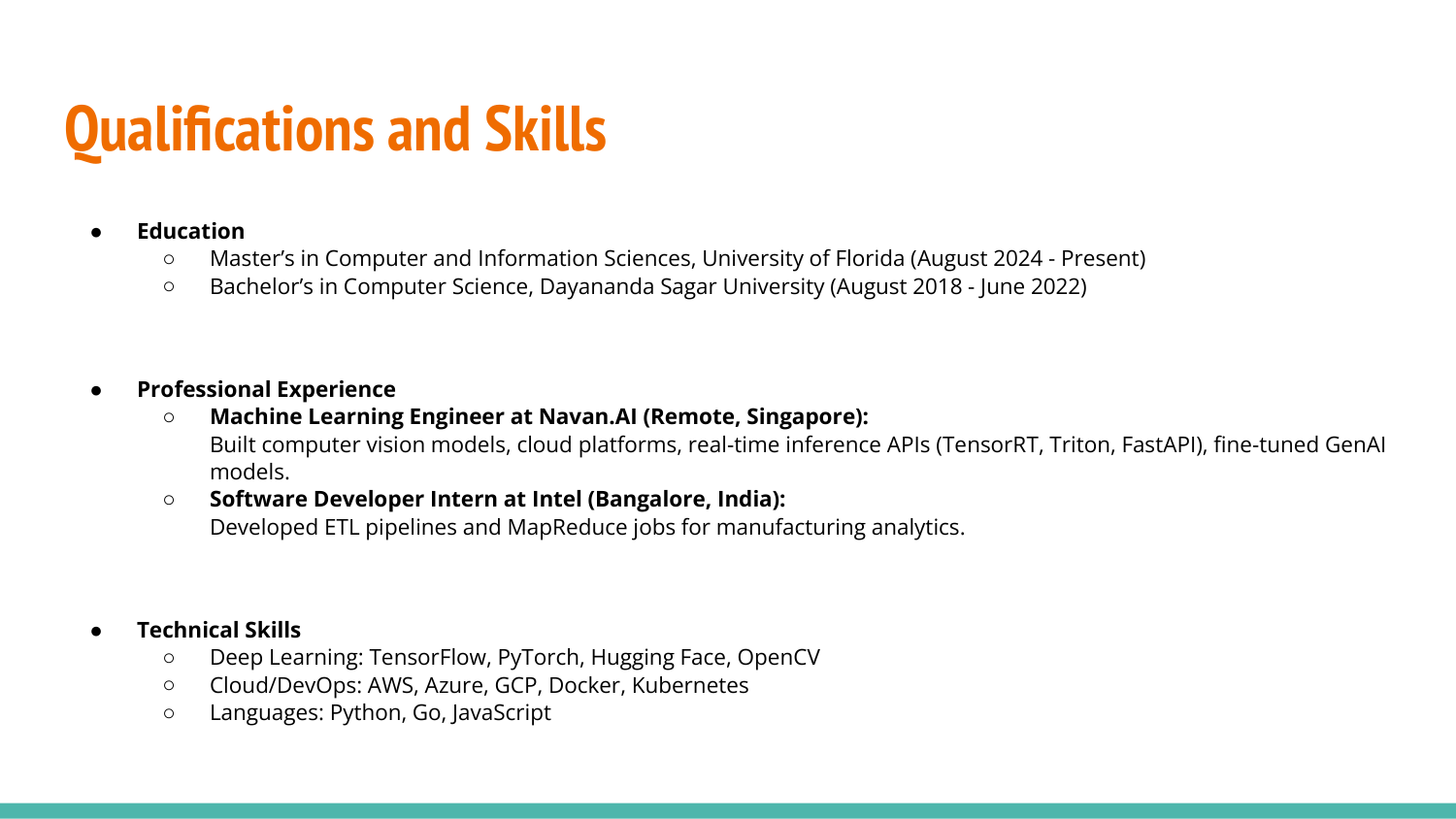

# Qualifications and Skills
Education
Master’s in Computer and Information Sciences, University of Florida (August 2024 - Present)
Bachelor’s in Computer Science, Dayananda Sagar University (August 2018 - June 2022)

Professional Experience
Machine Learning Engineer at Navan.AI (Remote, Singapore):
Built computer vision models, cloud platforms, real-time inference APIs (TensorRT, Triton, FastAPI), fine-tuned GenAI models.
Software Developer Intern at Intel (Bangalore, India):
Developed ETL pipelines and MapReduce jobs for manufacturing analytics.

Technical Skills
Deep Learning: TensorFlow, PyTorch, Hugging Face, OpenCV
Cloud/DevOps: AWS, Azure, GCP, Docker, Kubernetes
Languages: Python, Go, JavaScript